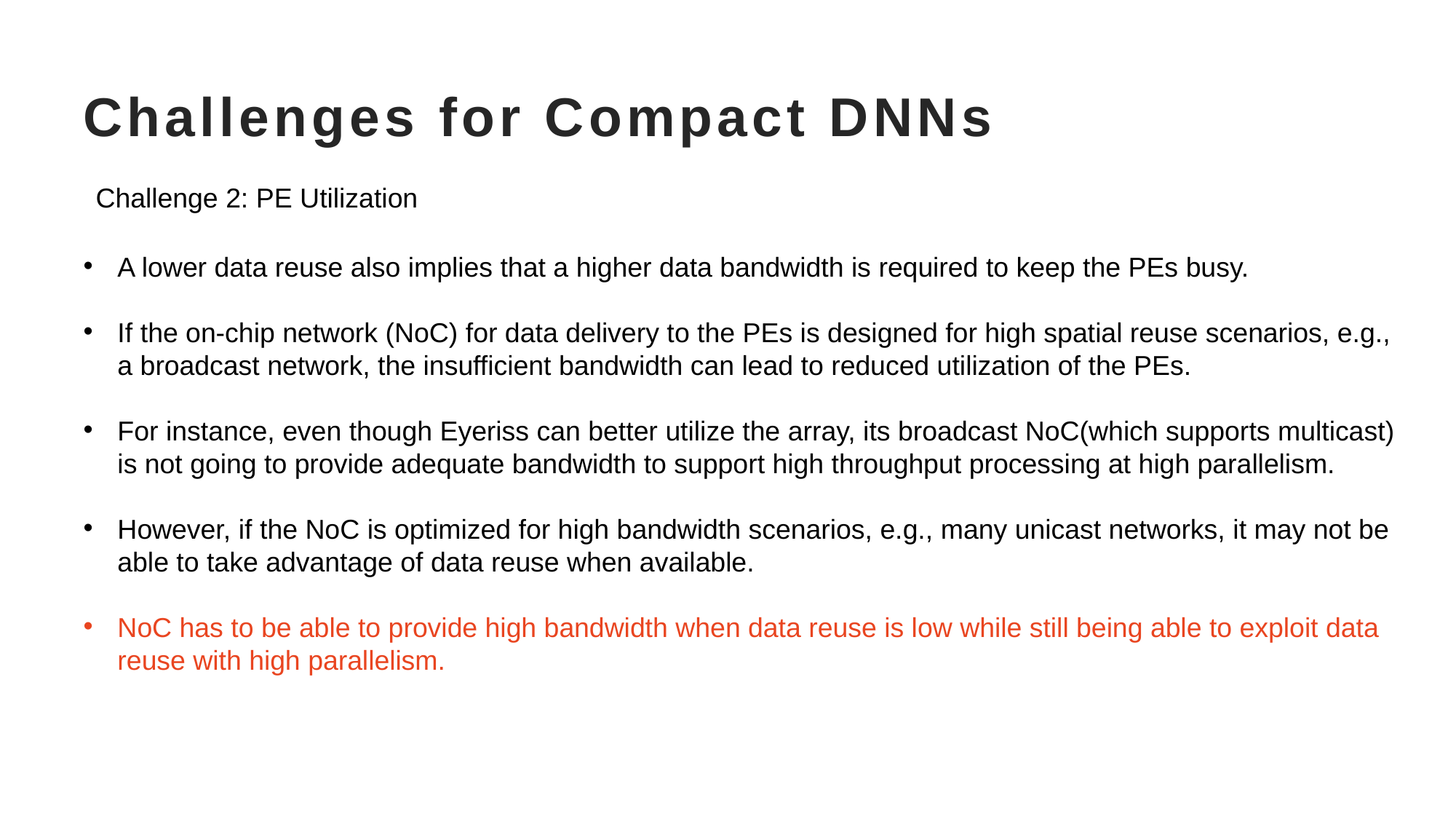

# Challenges for Compact DNNs
Challenge 2: PE Utilization
A lower data reuse also implies that a higher data bandwidth is required to keep the PEs busy.

If the on-chip network (NoC) for data delivery to the PEs is designed for high spatial reuse scenarios, e.g., a broadcast network, the insufficient bandwidth can lead to reduced utilization of the PEs.

For instance, even though Eyeriss can better utilize the array, its broadcast NoC(which supports multicast) is not going to provide adequate bandwidth to support high throughput processing at high parallelism.

However, if the NoC is optimized for high bandwidth scenarios, e.g., many unicast networks, it may not be able to take advantage of data reuse when available.

NoC has to be able to provide high bandwidth when data reuse is low while still being able to exploit data reuse with high parallelism.